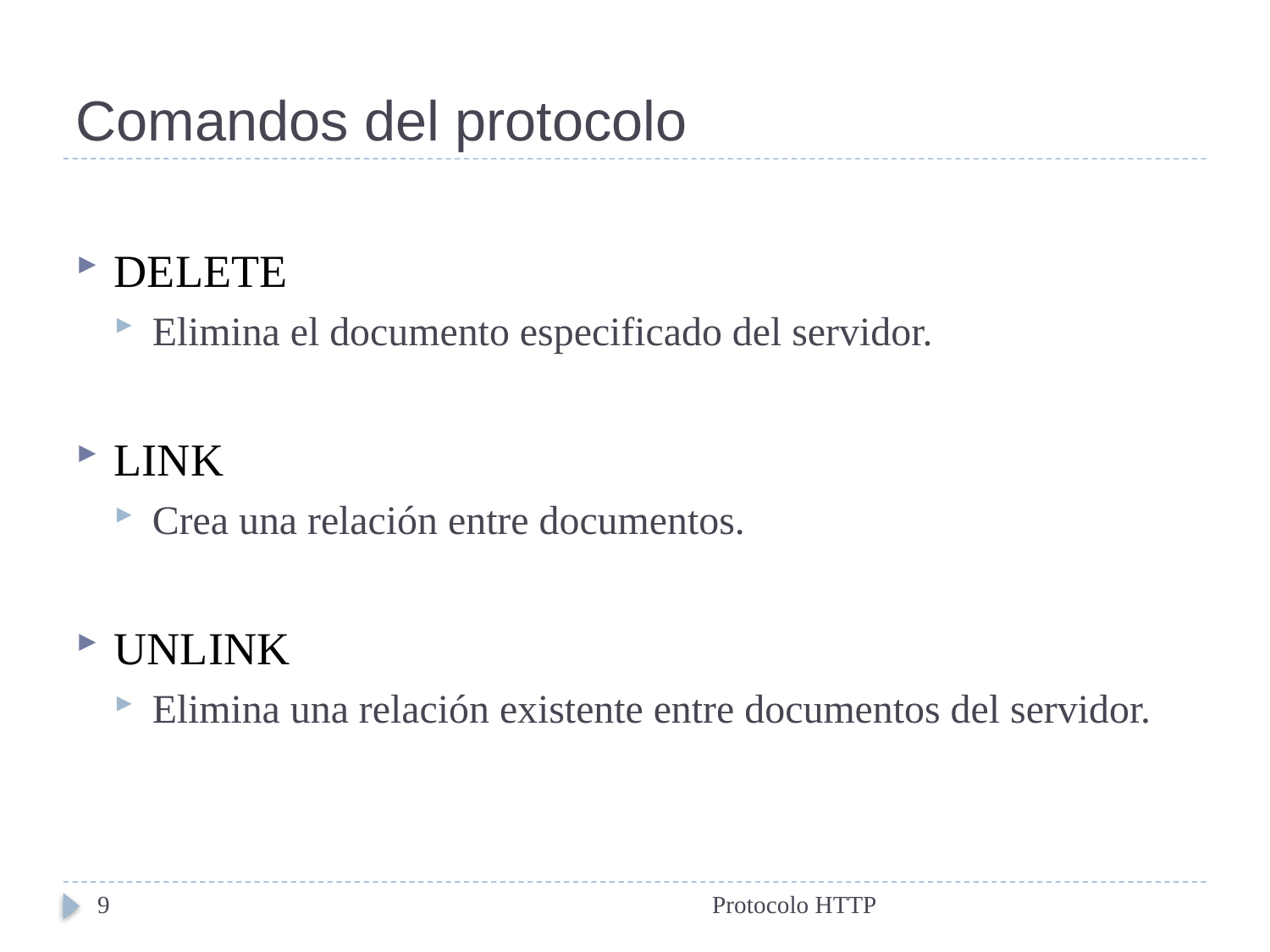

# Comandos del protocolo

DELETE
Elimina el documento especificado del servidor.

LINK
Crea una relación entre documentos.

UNLINK
Elimina una relación existente entre documentos del servidor.
9
Protocolo HTTP